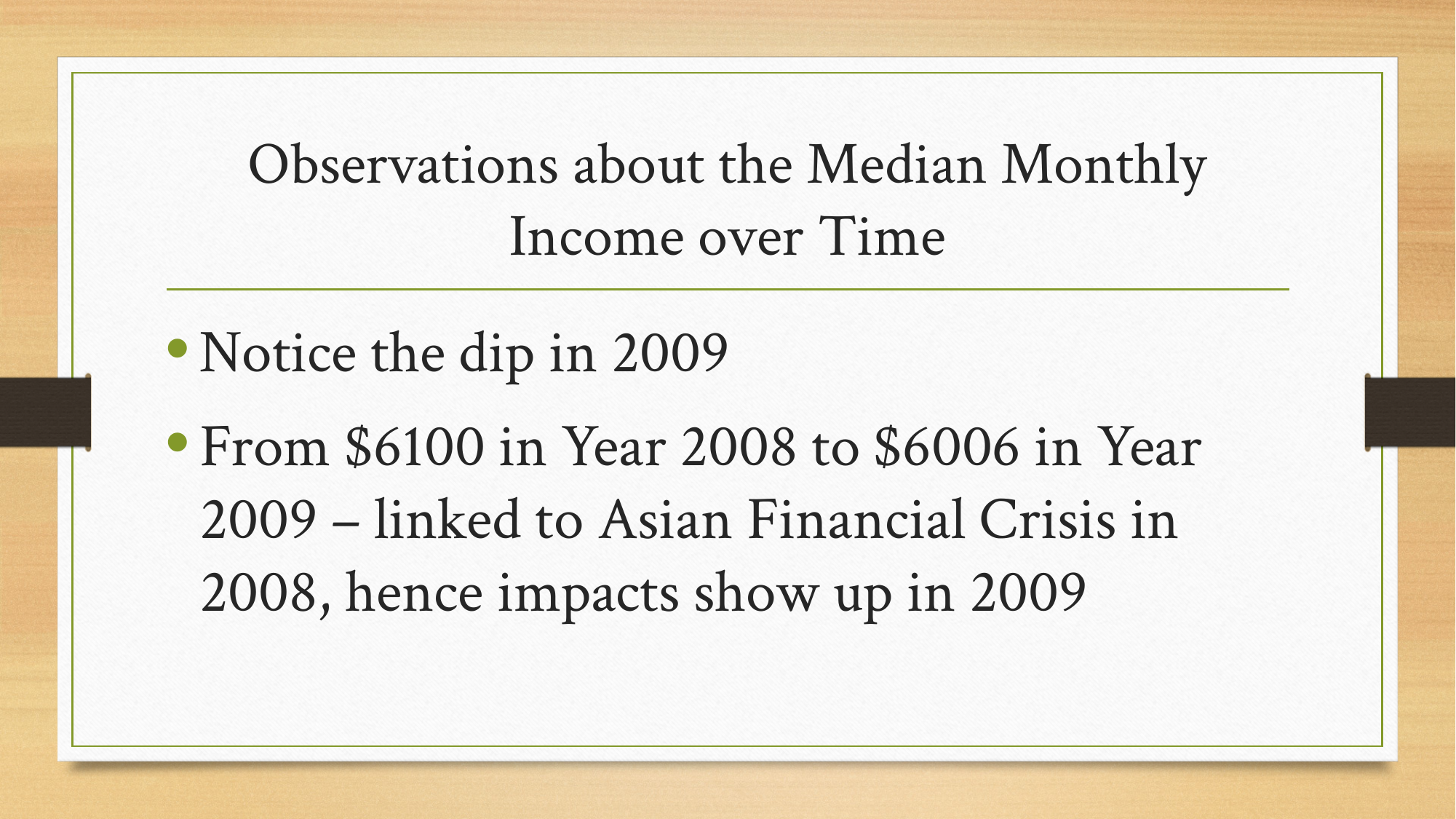

# Observations about the Median Monthly Income over Time
Notice the dip in 2009
From $6100 in Year 2008 to $6006 in Year 2009 – linked to Asian Financial Crisis in 2008, hence impacts show up in 2009